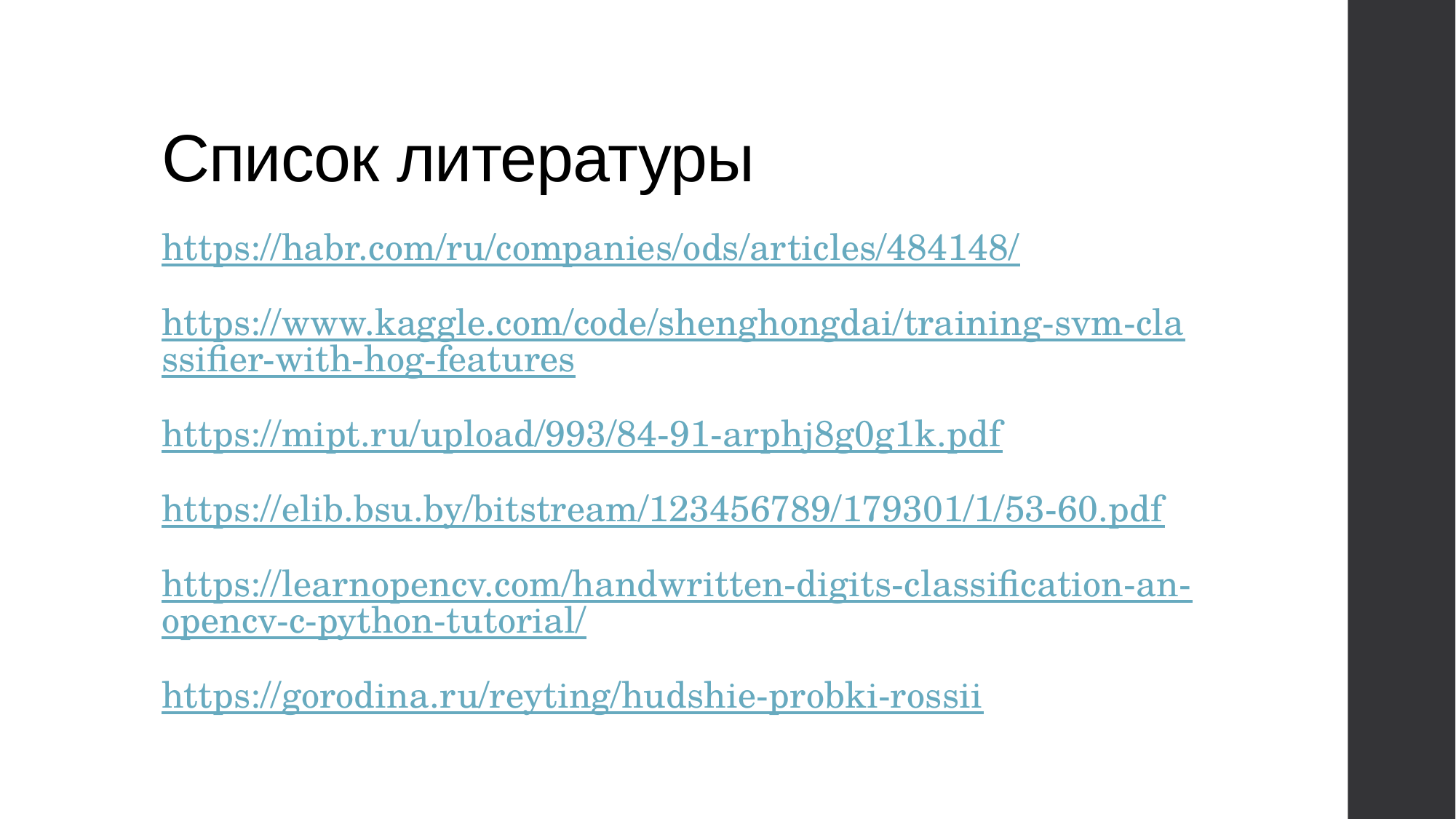

# Список литературы
https://habr.com/ru/companies/ods/articles/484148/
https://www.kaggle.com/code/shenghongdai/training-svm-classifier-with-hog-features
https://mipt.ru/upload/993/84-91-arphj8g0g1k.pdf
https://elib.bsu.by/bitstream/123456789/179301/1/53-60.pdf
https://learnopencv.com/handwritten-digits-classification-an-opencv-c-python-tutorial/
https://gorodina.ru/reyting/hudshie-probki-rossii